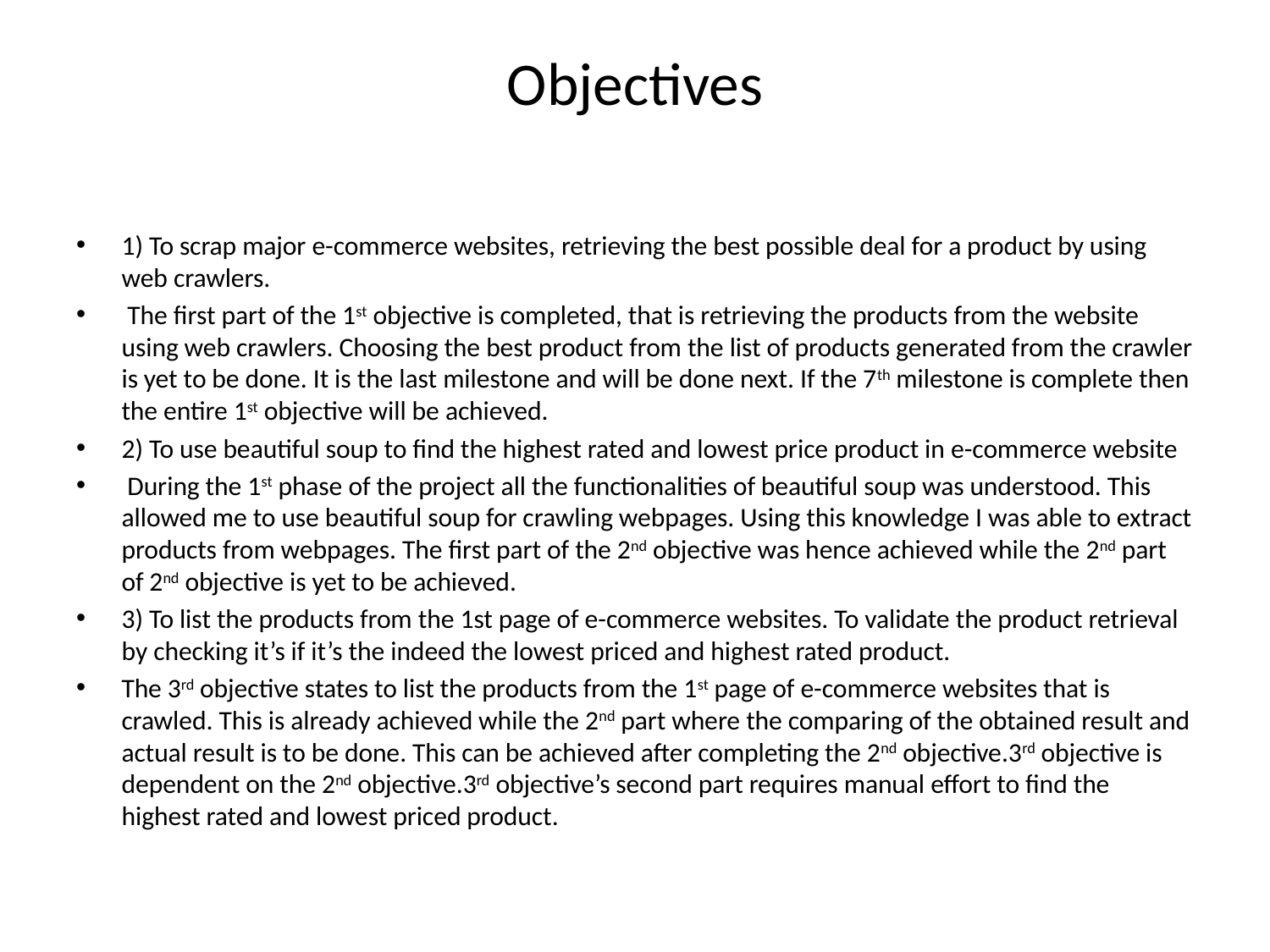

# Objectives
1) To scrap major e-commerce websites, retrieving the best possible deal for a product by using web crawlers.
 The first part of the 1st objective is completed, that is retrieving the products from the website using web crawlers. Choosing the best product from the list of products generated from the crawler is yet to be done. It is the last milestone and will be done next. If the 7th milestone is complete then the entire 1st objective will be achieved.
2) To use beautiful soup to find the highest rated and lowest price product in e-commerce website
 During the 1st phase of the project all the functionalities of beautiful soup was understood. This allowed me to use beautiful soup for crawling webpages. Using this knowledge I was able to extract products from webpages. The first part of the 2nd objective was hence achieved while the 2nd part of 2nd objective is yet to be achieved.
3) To list the products from the 1st page of e-commerce websites. To validate the product retrieval by checking it’s if it’s the indeed the lowest priced and highest rated product.
The 3rd objective states to list the products from the 1st page of e-commerce websites that is crawled. This is already achieved while the 2nd part where the comparing of the obtained result and actual result is to be done. This can be achieved after completing the 2nd objective.3rd objective is dependent on the 2nd objective.3rd objective’s second part requires manual effort to find the highest rated and lowest priced product.